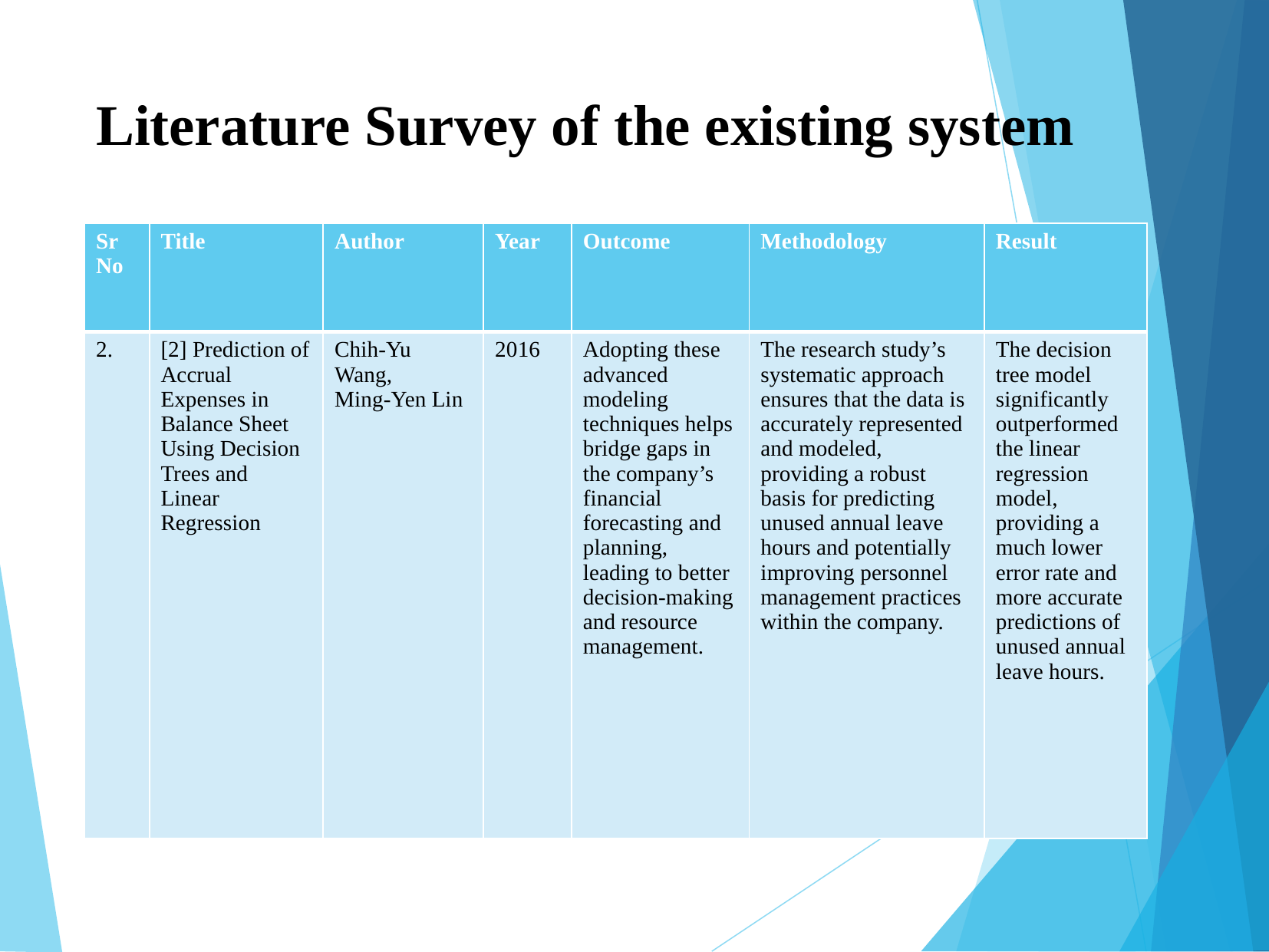

# Literature Survey of the existing system

| Sr No | Title | Author | Year | Outcome | Methodology | Result |
| --- | --- | --- | --- | --- | --- | --- |
| 2. | [2] Prediction of Accrual Expenses in Balance Sheet Using Decision Trees and Linear Regression | Chih-Yu Wang, Ming-Yen Lin | 2016 | Adopting these advanced modeling techniques helps bridge gaps in the company’s financial forecasting and planning, leading to better decision-making and resource management. | The research study’s systematic approach ensures that the data is accurately represented and modeled, providing a robust basis for predicting unused annual leave hours and potentially improving personnel management practices within the company. | The decision tree model significantly outperformed the linear regression model, providing a much lower error rate and more accurate predictions of unused annual leave hours. |